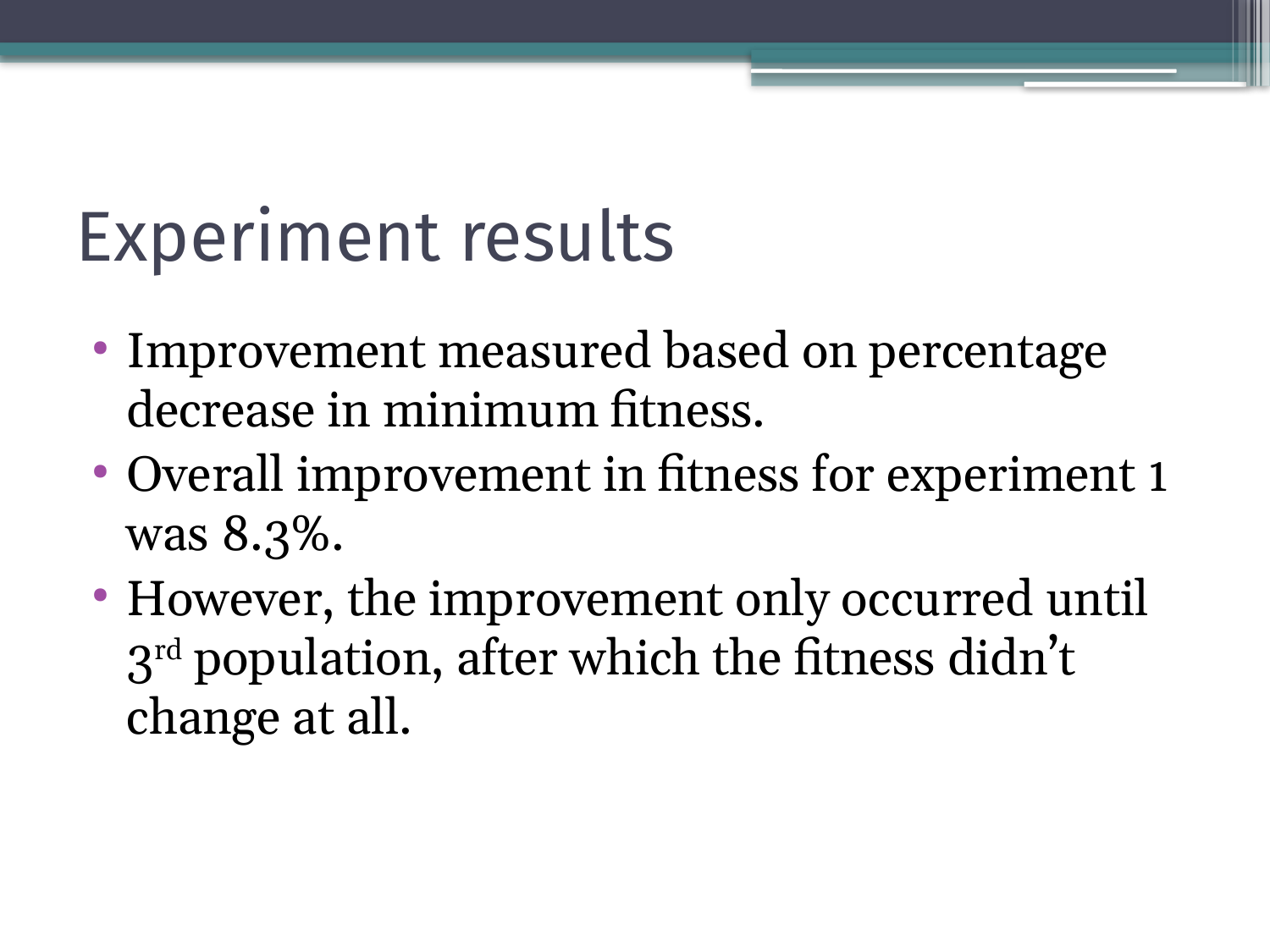

# Experiment results
Improvement measured based on percentage decrease in minimum fitness.
Overall improvement in fitness for experiment 1 was 8.3%.
However, the improvement only occurred until 3rd population, after which the fitness didn’t change at all.